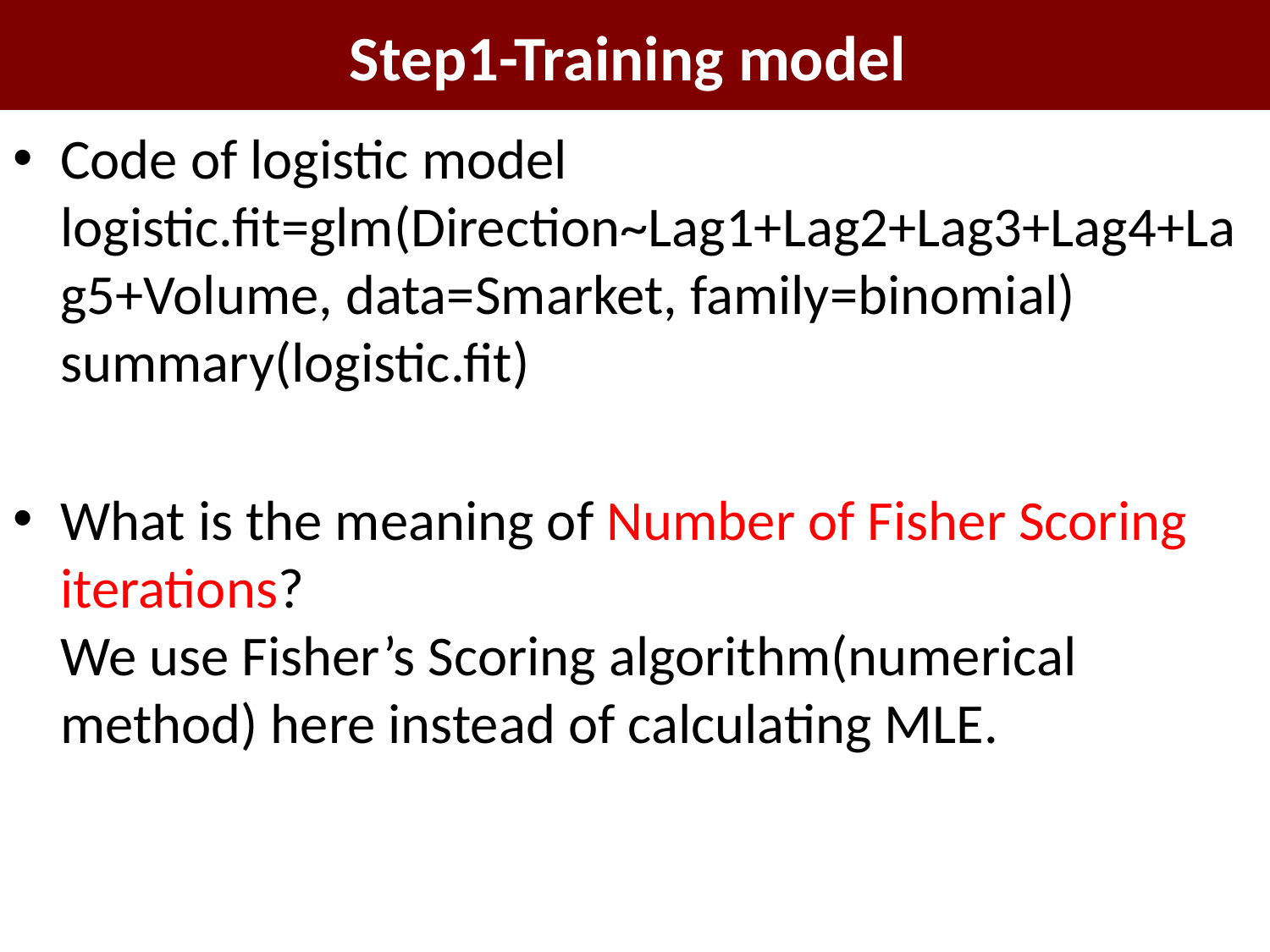

# Step1-Training model
Code of logistic model
logistic.fit=glm(Direction~Lag1+Lag2+Lag3+Lag4+Lag5+Volume, data=Smarket, family=binomial)
summary(logistic.fit)

What is the meaning of Number of Fisher Scoring iterations?
We use Fisher’s Scoring algorithm(numerical method) here instead of calculating MLE.